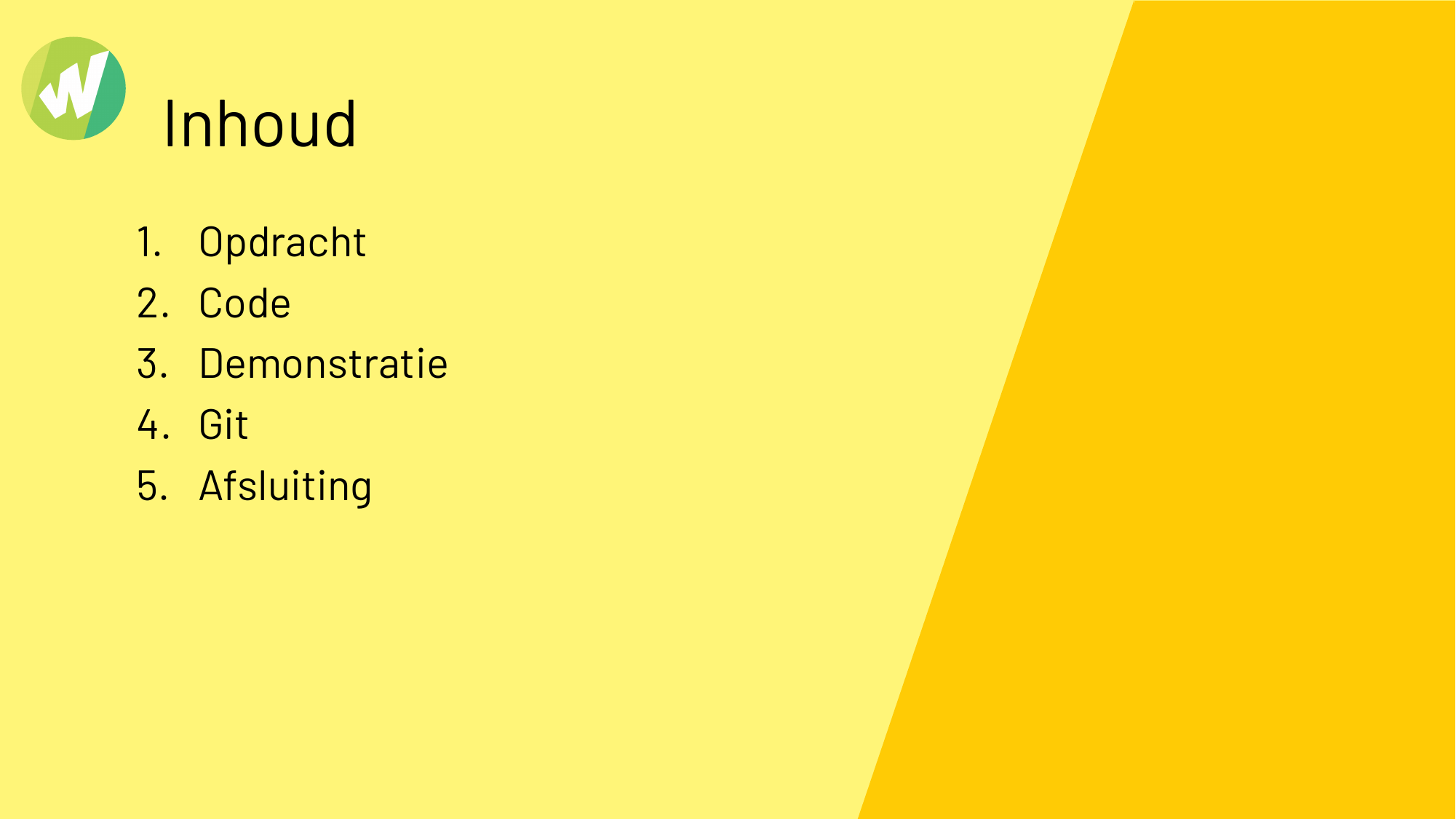

# Inhoud
Opdracht
Code
Demonstratie
Git
Afsluiting